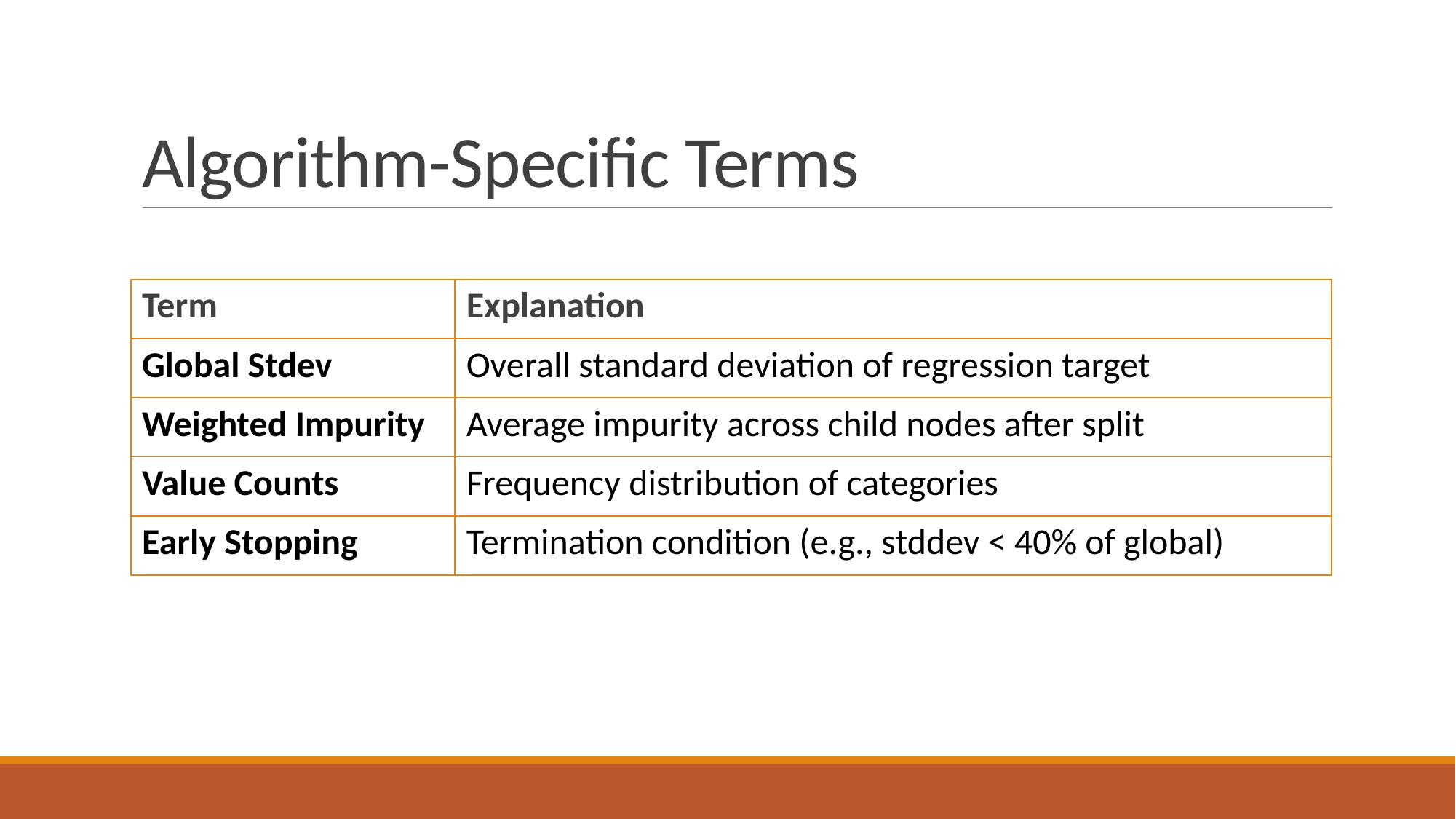

# Algorithm-Specific Terms
| Term | Explanation |
| --- | --- |
| Global Stdev | Overall standard deviation of regression target |
| Weighted Impurity | Average impurity across child nodes after split |
| Value Counts | Frequency distribution of categories |
| Early Stopping | Termination condition (e.g., stddev < 40% of global) |